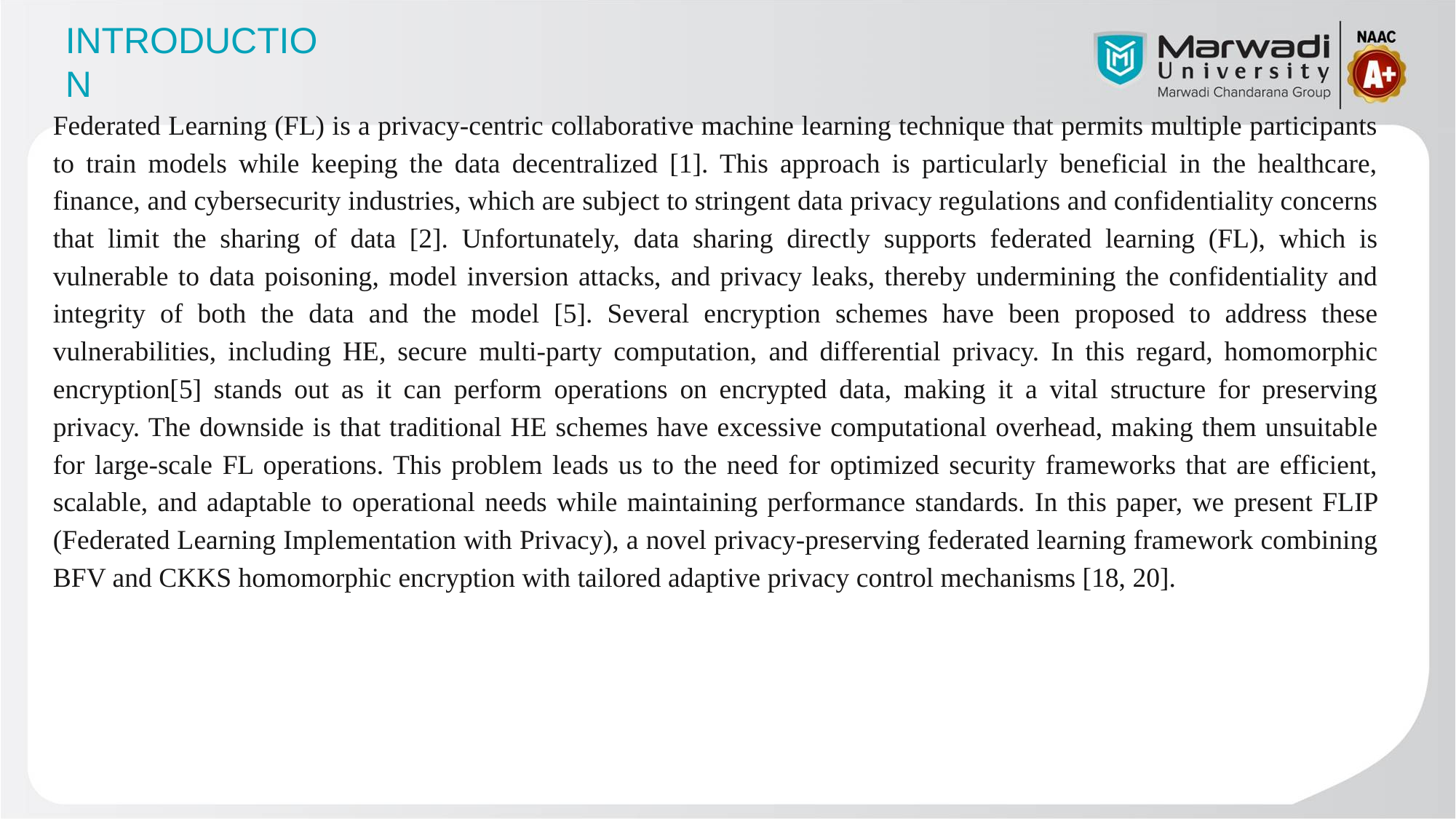

# INTRODUCTION
Federated Learning (FL) is a privacy-centric collaborative machine learning technique that permits multiple participants to train models while keeping the data decentralized [1]. This approach is particularly beneficial in the healthcare, finance, and cybersecurity industries, which are subject to stringent data privacy regulations and confidentiality concerns that limit the sharing of data [2]. Unfortunately, data sharing directly supports federated learning (FL), which is vulnerable to data poisoning, model inversion attacks, and privacy leaks, thereby undermining the confidentiality and integrity of both the data and the model [5]. Several encryption schemes have been proposed to address these vulnerabilities, including HE, secure multi-party computation, and differential privacy. In this regard, homomorphic encryption[5] stands out as it can perform operations on encrypted data, making it a vital structure for preserving privacy. The downside is that traditional HE schemes have excessive computational overhead, making them unsuitable for large-scale FL operations. This problem leads us to the need for optimized security frameworks that are efficient, scalable, and adaptable to operational needs while maintaining performance standards. In this paper, we present FLIP (Federated Learning Implementation with Privacy), a novel privacy-preserving federated learning framework combining BFV and CKKS homomorphic encryption with tailored adaptive privacy control mechanisms [18, 20].